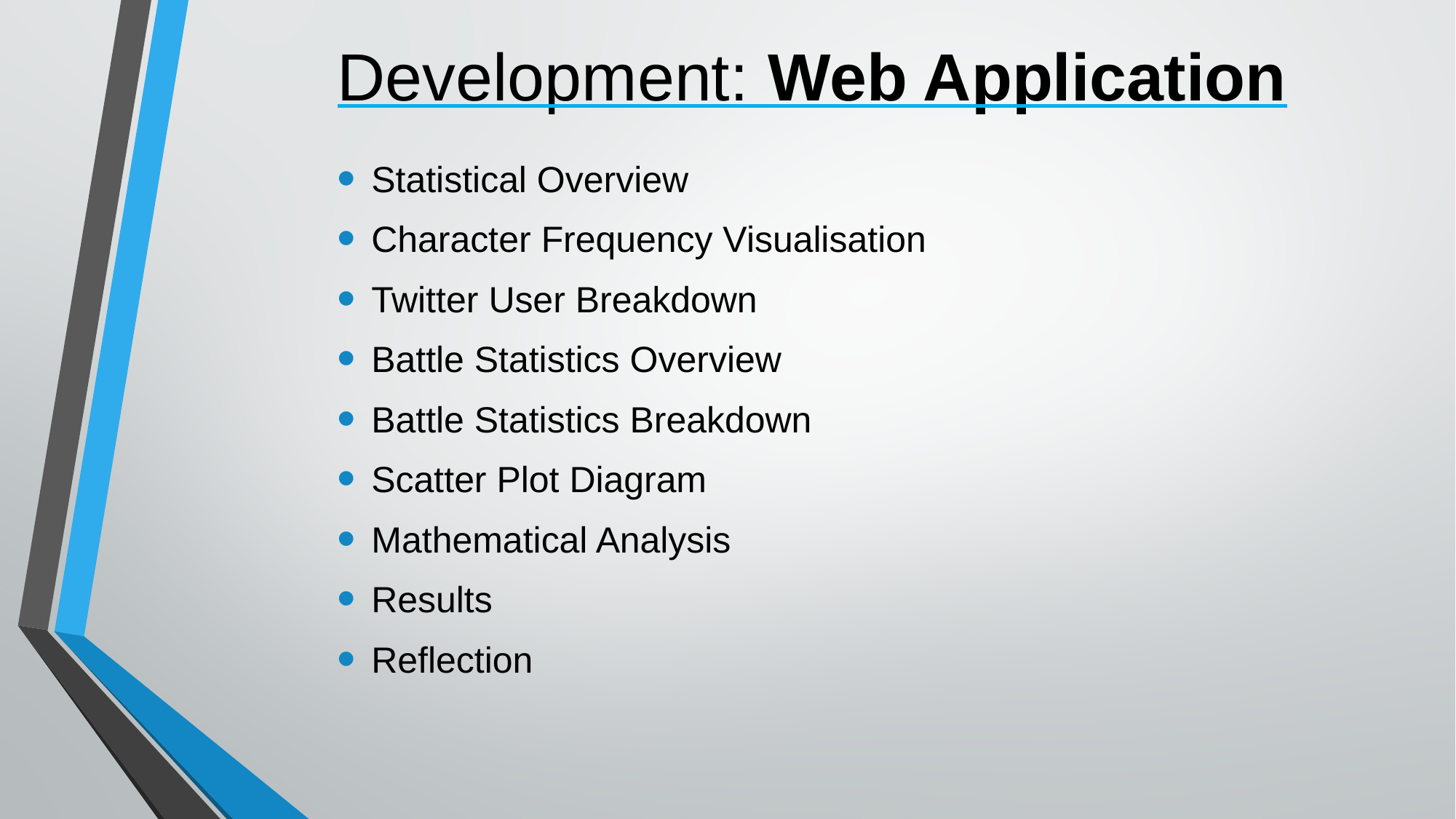

# Development: Web Application
Statistical Overview
Character Frequency Visualisation
Twitter User Breakdown
Battle Statistics Overview
Battle Statistics Breakdown
Scatter Plot Diagram
Mathematical Analysis
Results
Reflection